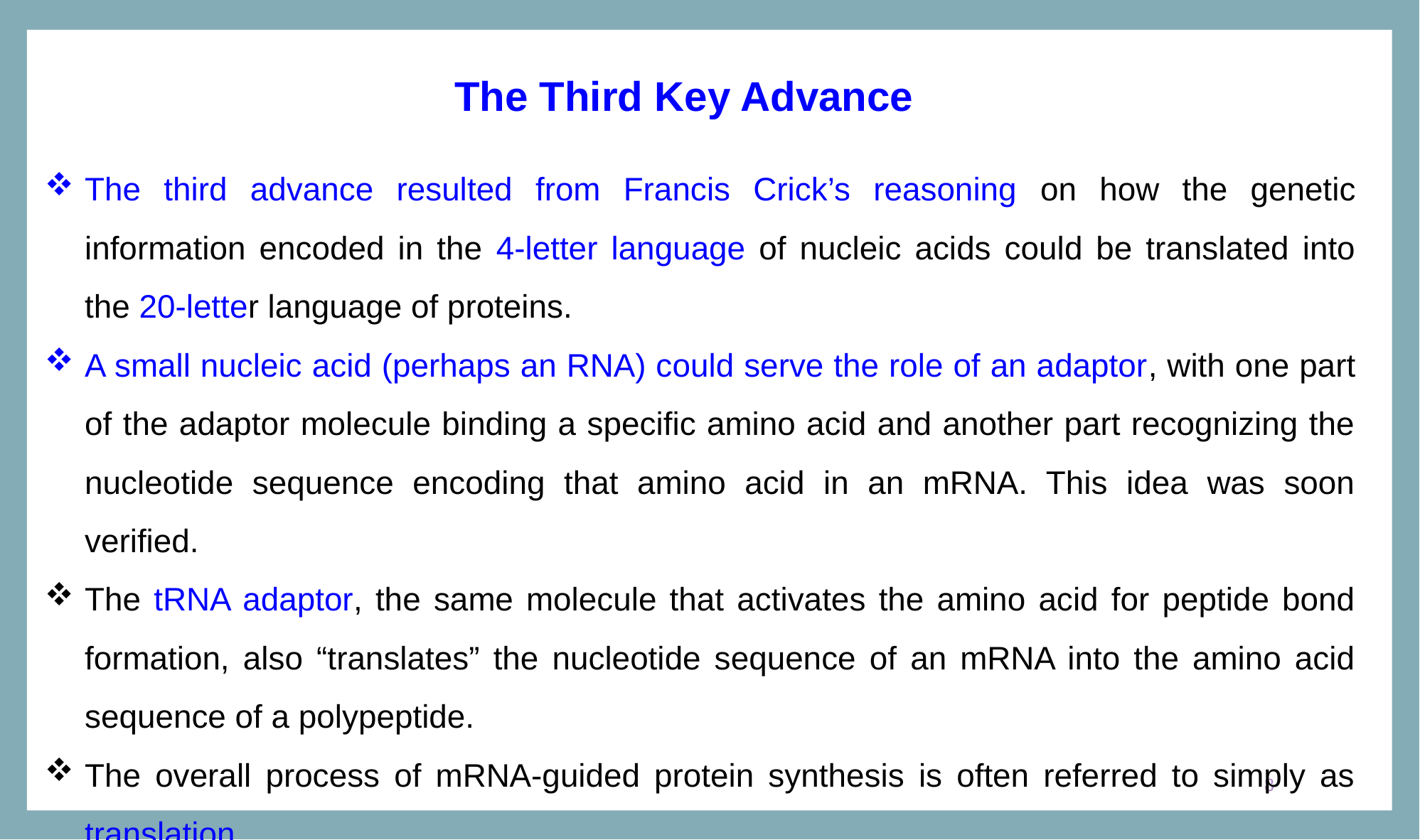

The Third Key Advance
The third advance resulted from Francis Crick’s reasoning on how the genetic information encoded in the 4-letter language of nucleic acids could be translated into the 20-letter language of proteins.
A small nucleic acid (perhaps an RNA) could serve the role of an adaptor, with one part of the adaptor molecule binding a specific amino acid and another part recognizing the nucleotide sequence encoding that amino acid in an mRNA. This idea was soon verified.
The tRNA adaptor, the same molecule that activates the amino acid for peptide bond formation, also “translates” the nucleotide sequence of an mRNA into the amino acid sequence of a polypeptide.
The overall process of mRNA-guided protein synthesis is often referred to simply as translation
8